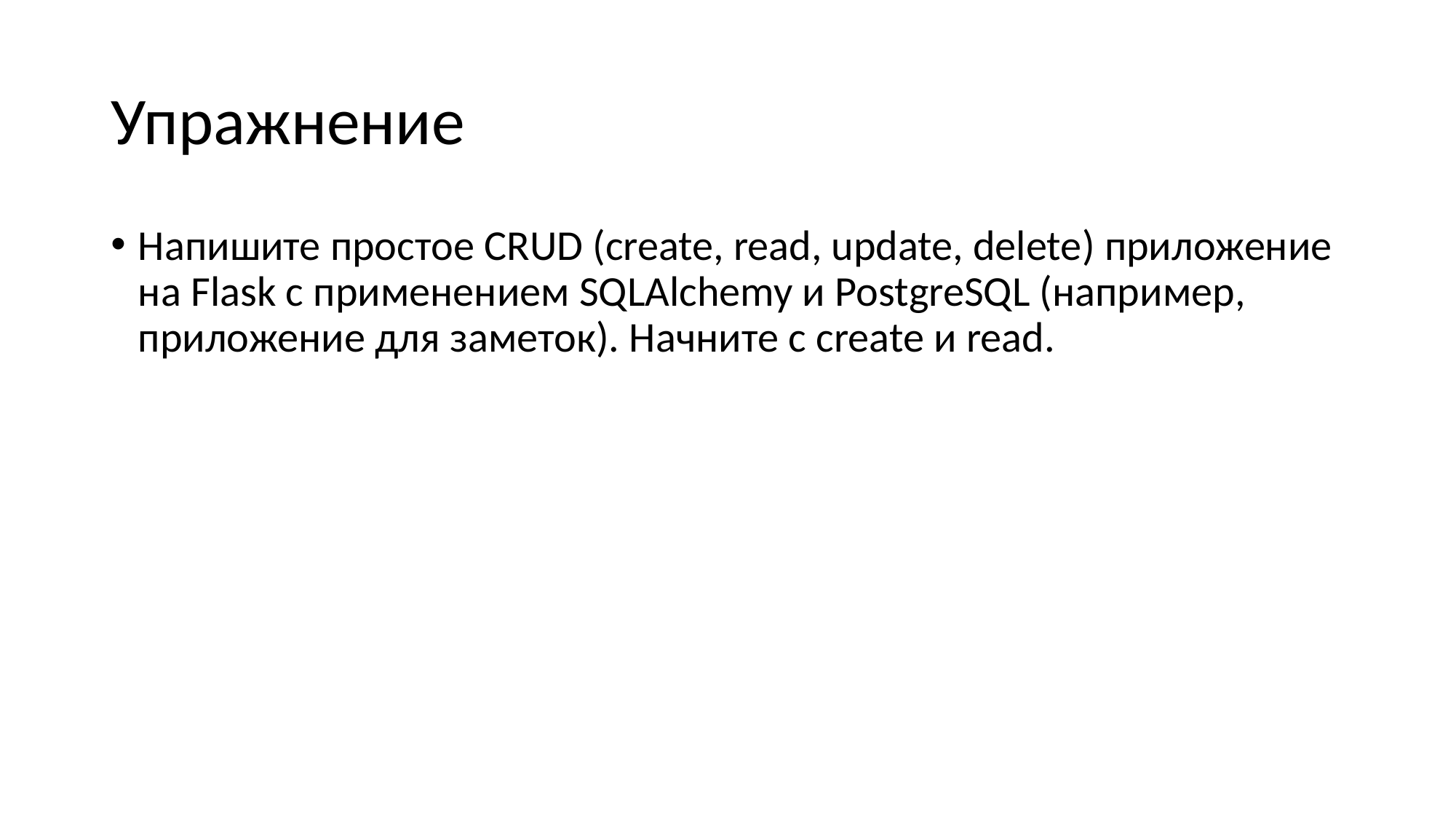

# Упражнение
Напишите простое CRUD (create, read, update, delete) приложение на Flask с применением SQLAlchemy и PostgreSQL (например, приложение для заметок). Начните с create и read.